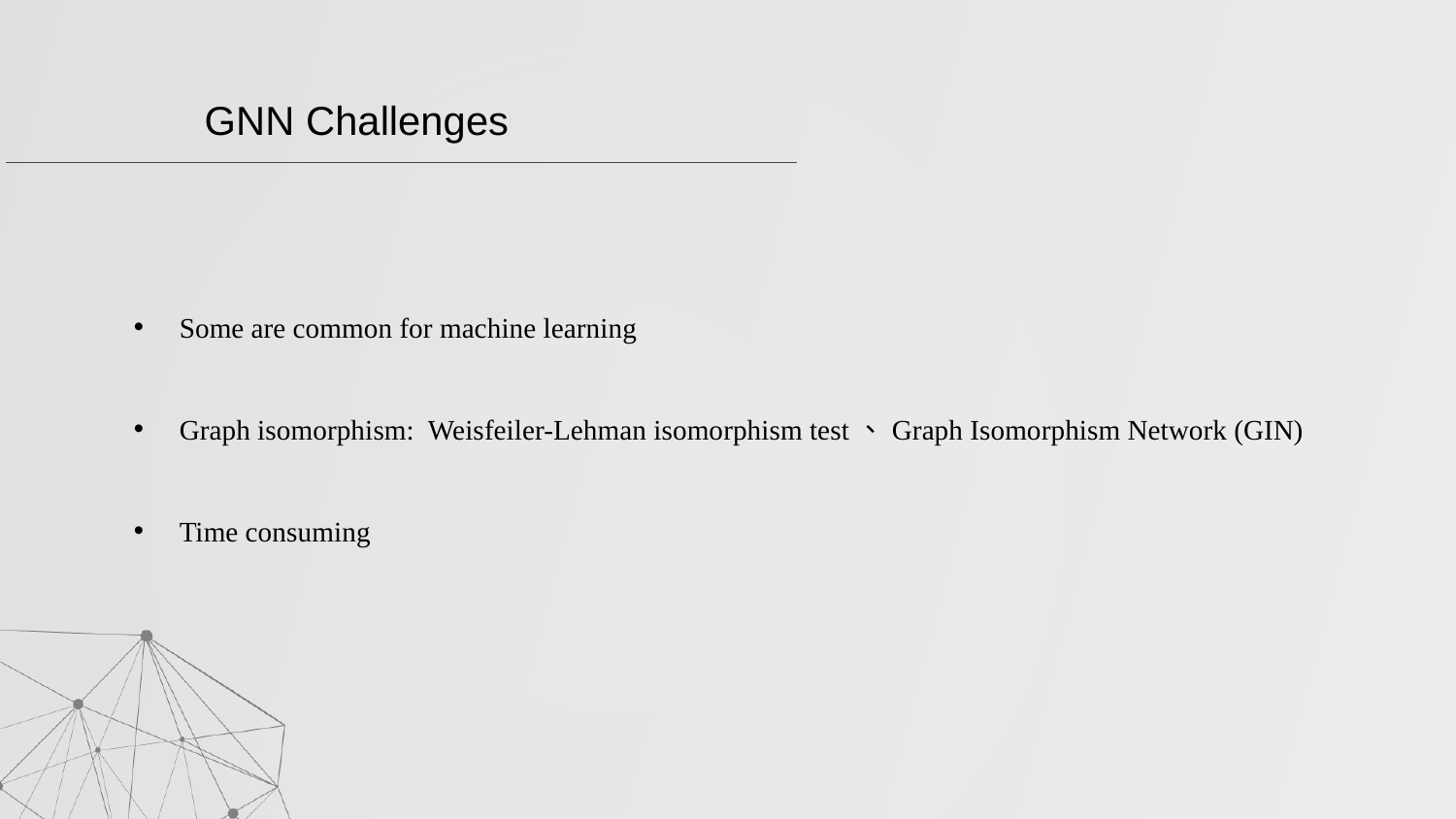

GNN Challenges
Some are common for machine learning
Graph isomorphism:  Weisfeiler-Lehman isomorphism test、Graph Isomorphism Network (GIN)
Time consuming